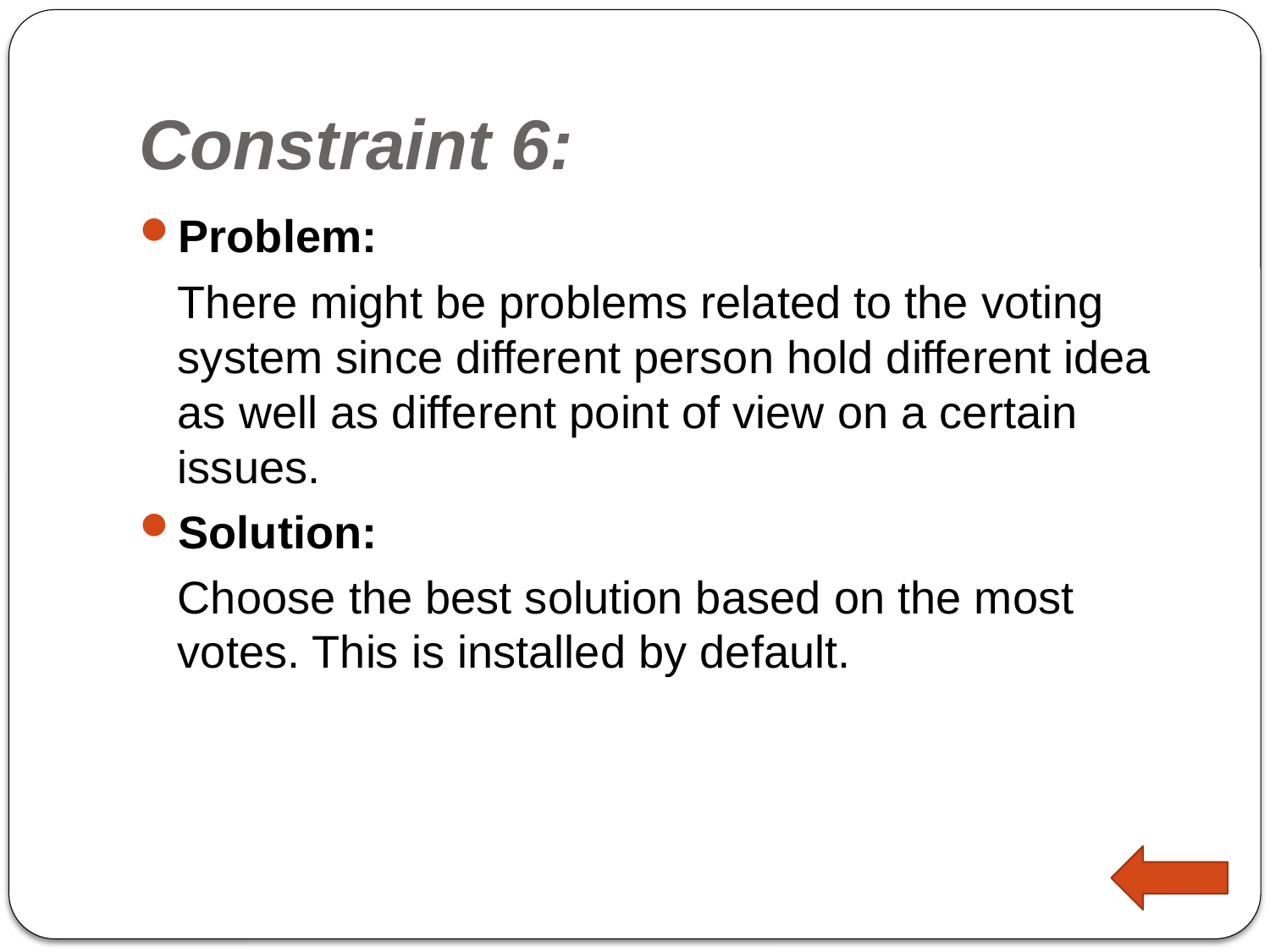

# Constraint 6:
Problem:
	There might be problems related to the voting system since different person hold different idea as well as different point of view on a certain issues.
Solution:
	Choose the best solution based on the most votes. This is installed by default.